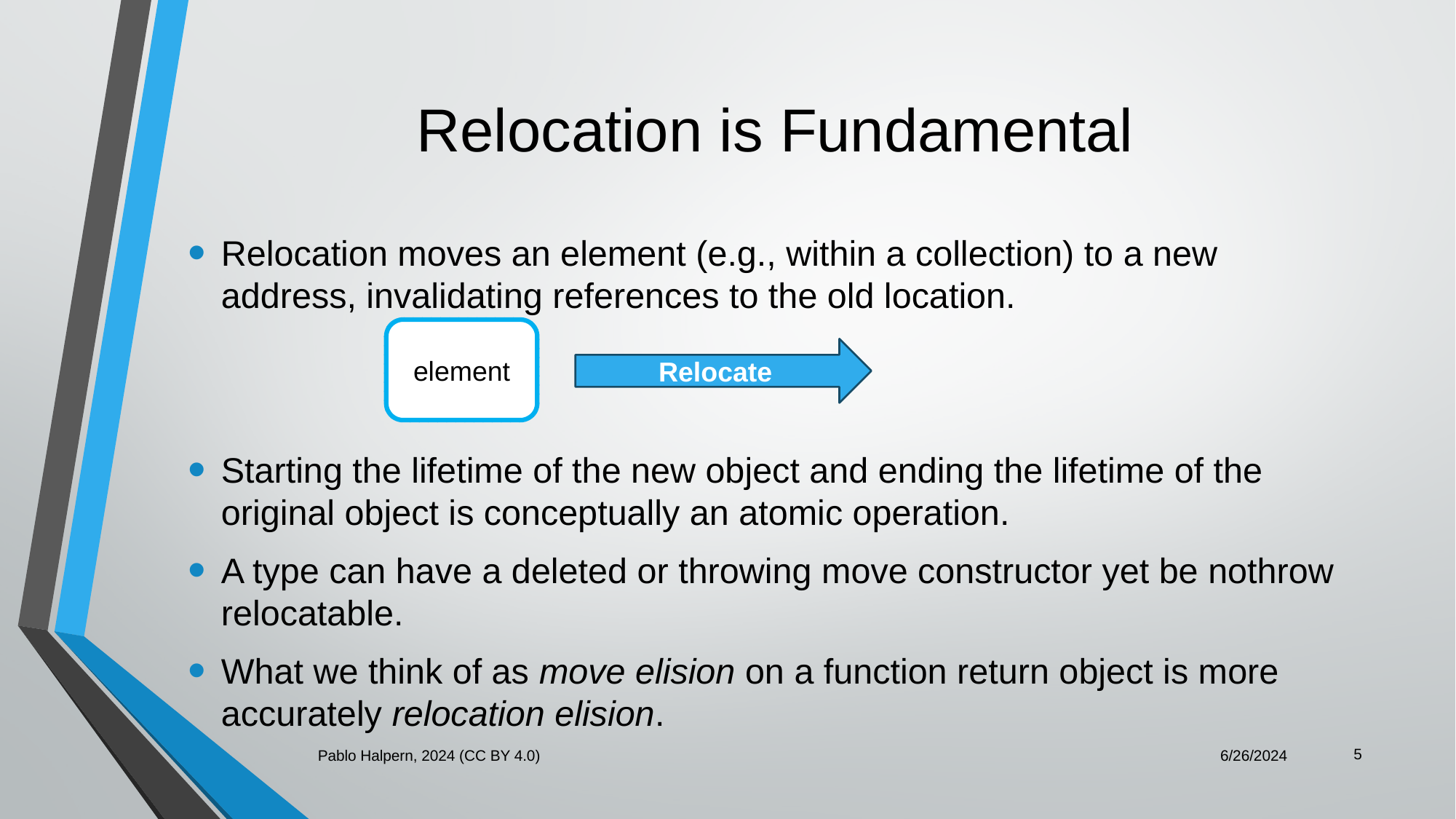

# Relocation is Fundamental
Relocation moves an element (e.g., within a collection) to a new address, invalidating references to the old location.

Starting the lifetime of the new object and ending the lifetime of the original object is conceptually an atomic operation.
A type can have a deleted or throwing move constructor yet be nothrow relocatable.
What we think of as move elision on a function return object is more accurately relocation elision.

element
Relocate
5
Pablo Halpern, 2024 (CC BY 4.0)
6/26/2024